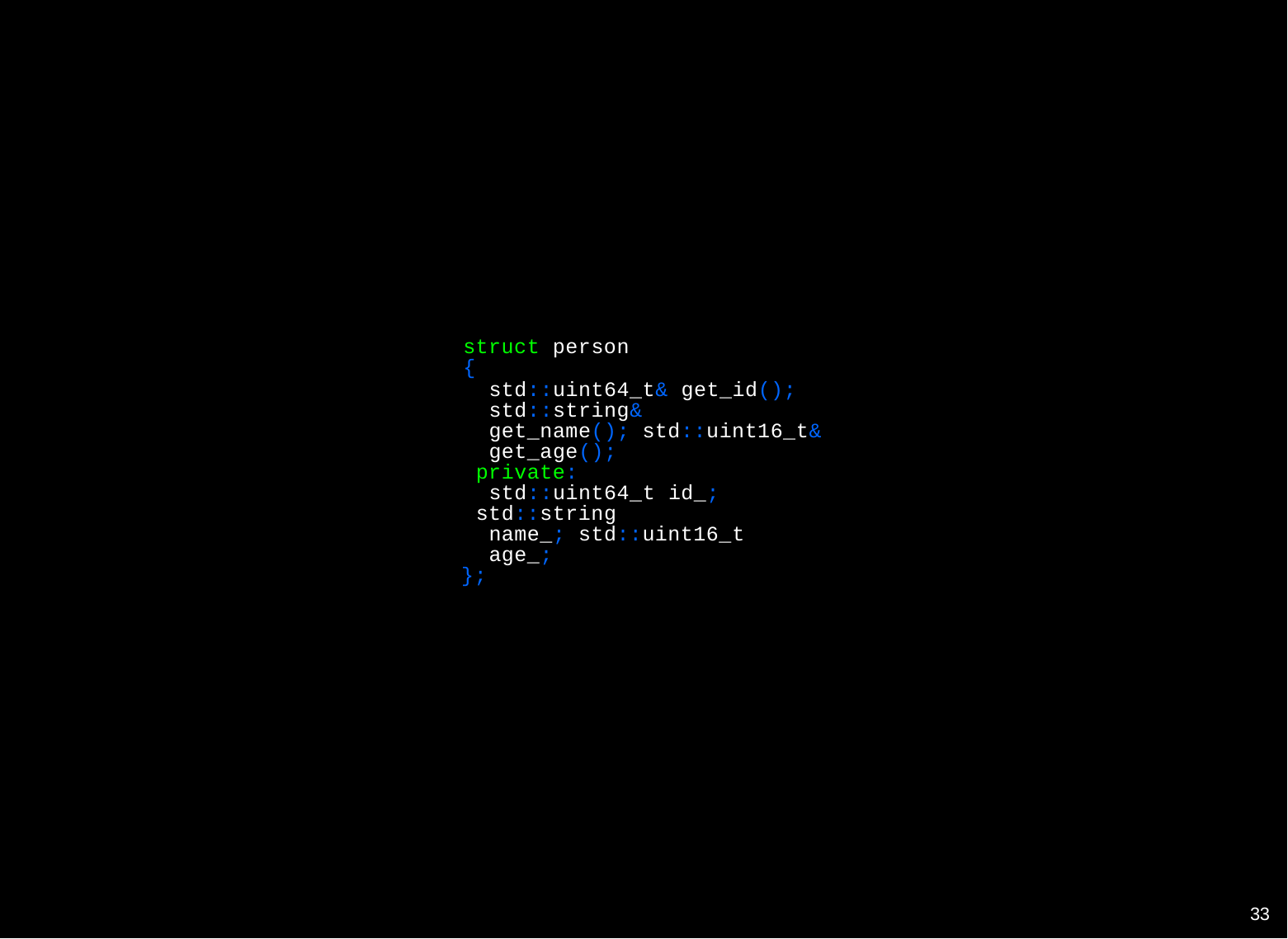

struct person
{
std::uint64_t& get_id(); std::string&	get_name(); std::uint16_t& get_age();
private: std::uint64_t id_;
std::string	name_; std::uint16_t age_;
};

33